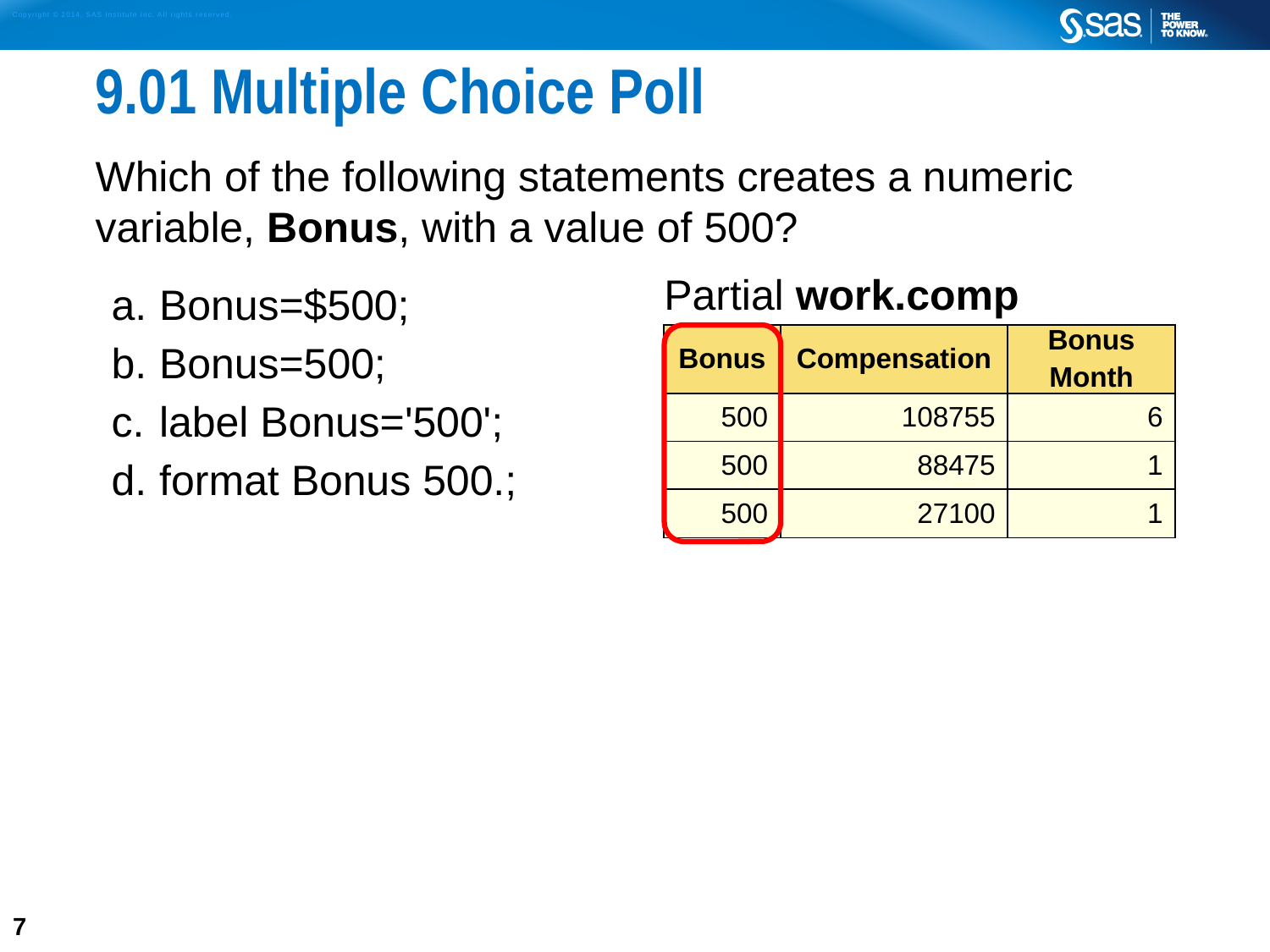

# 9.01 Multiple Choice Poll
Which of the following statements creates a numeric variable, Bonus, with a value of 500?

Bonus=$500;
Bonus=500;
label Bonus='500';
format Bonus 500.;
| Partial work.comp |  |  |
| --- | --- | --- |
| Bonus | Compensation | Bonus Month |
| 500 | 108755 | 6 |
| 500 | 88475 | 1 |
| 500 | 27100 | 1 |